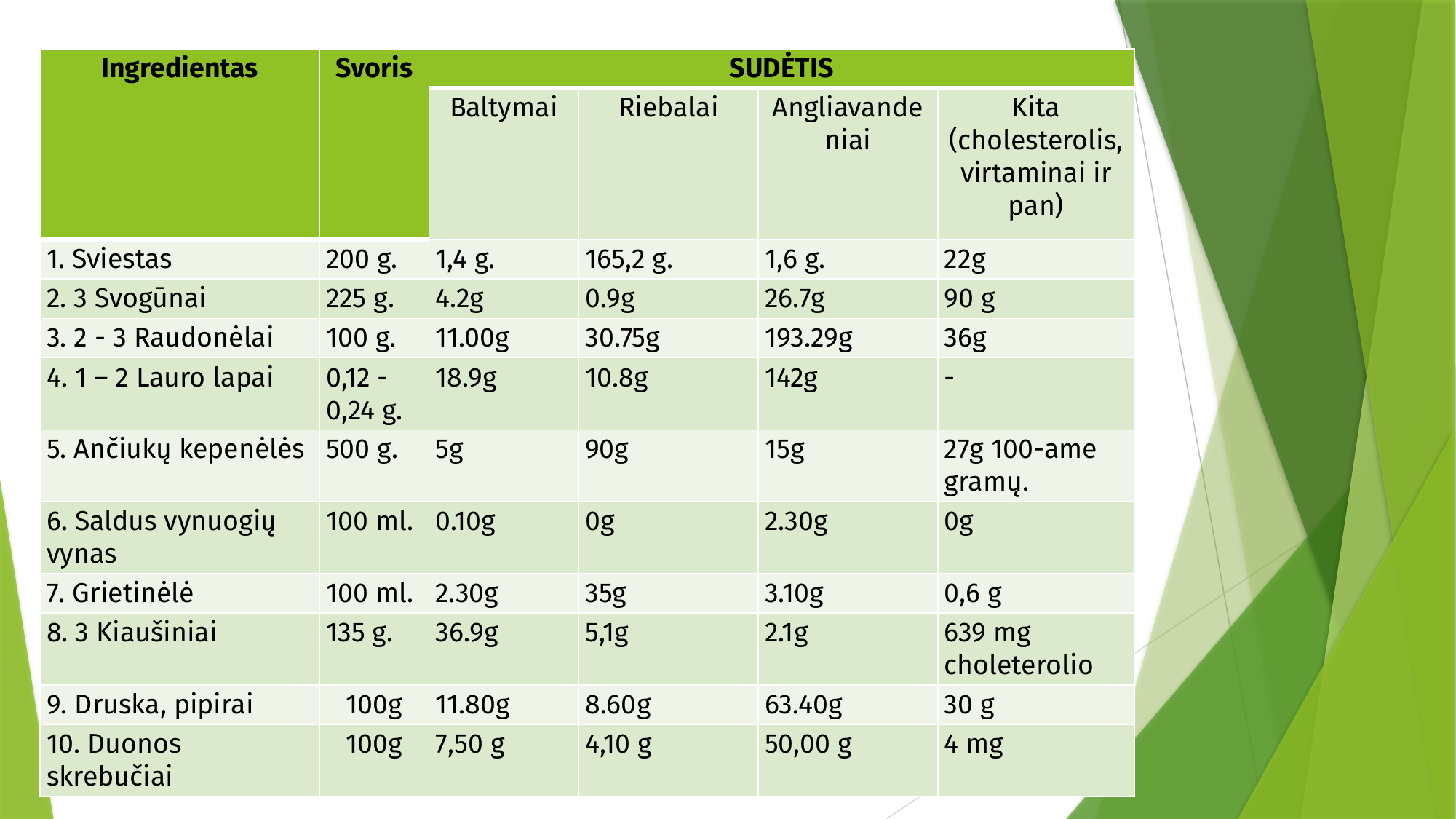

| Ingredientas | Svoris | SUDĖTIS |  |  |  |
| --- | --- | --- | --- | --- | --- |
|  |  | Baltymai | Riebalai | Angliavandeniai | Kita (cholesterolis, virtaminai ir pan) |
| 1. Sviestas | 200 g. | 1,4 g. | 165,2 g. | 1,6 g. | 22g |
| 2. 3 Svogūnai | 225 g. | 4.2g | 0.9g | 26.7g | 90 g |
| 3. 2 - 3 Raudonėlai | 100 g. | 11.00g | 30.75g | 193.29g | 36g |
| 4. 1 – 2 Lauro lapai | 0,12 -0,24 g. | 18.9g | 10.8g | 142g | - |
| 5. Ančiukų kepenėlės | 500 g. | 5g | 90g | 15g | 27g 100-ame gramų. |
| 6. Saldus vynuogių vynas | 100 ml. | 0.10g | 0g | 2.30g | 0g |
| 7. Grietinėlė | 100 ml. | 2.30g | 35g | 3.10g | 0,6 g |
| 8. 3 Kiaušiniai | 135 g. | 36.9g | 5,1g | 2.1g | 639 mg choleterolio |
| 9. Druska, pipirai | 100g | 11.80g | 8.60g | 63.40g | 30 g |
| 10. Duonos skrebučiai | 100g | 7,50 g | 4,10 g | 50,00 g | 4 mg |